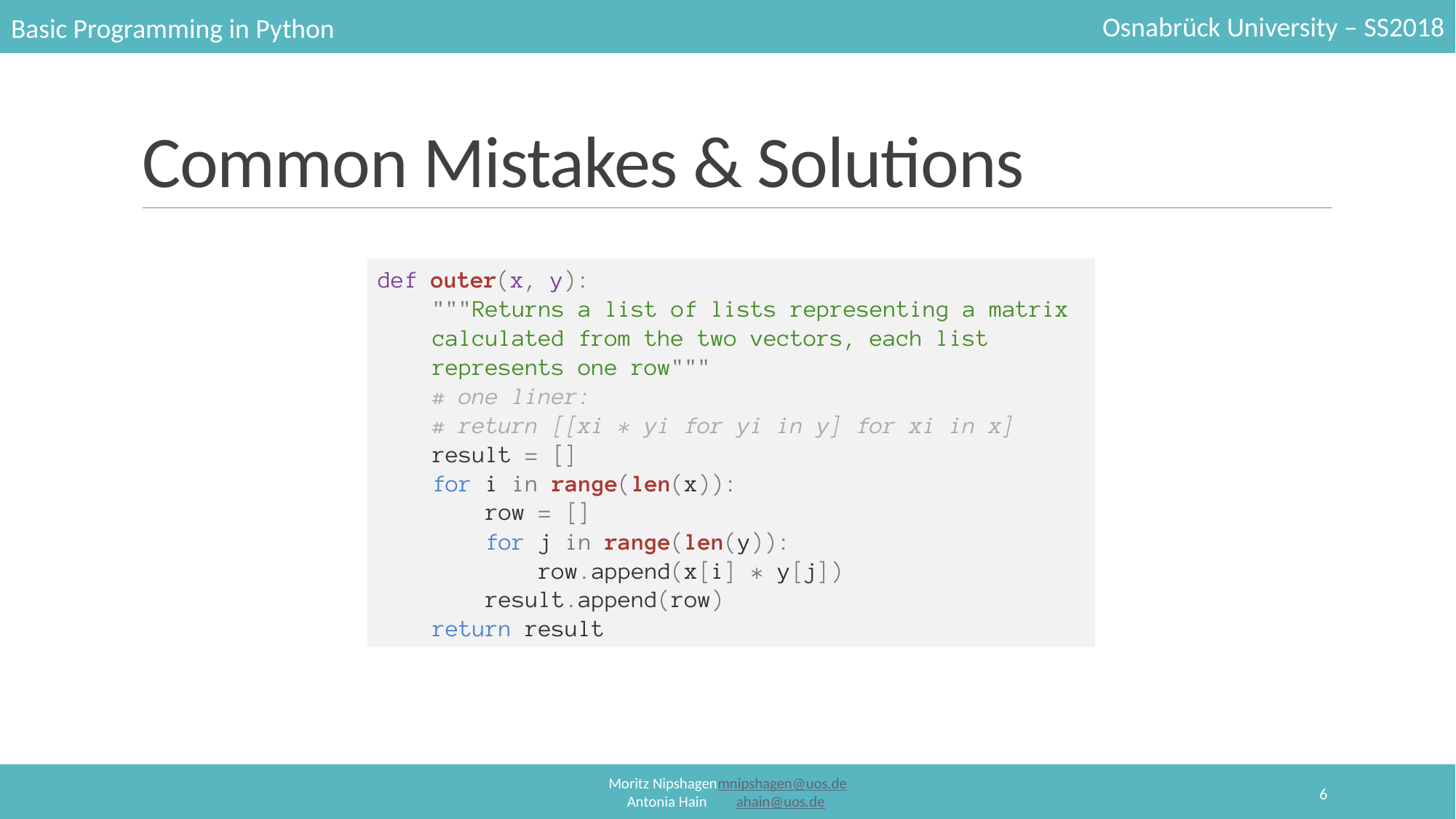

# Common Mistakes & Solutions

def outer(x, y):
"""Returns a list of lists representing a matrix calculated from the two vectors, each list represents one row"""
# one liner:
# return [[xi * yi for yi in y] for xi in x]
result = []
for i in range(len(x)):
    row = []
    for j in range(len(y)):
        row.append(x[i] * y[j])
    result.append(row)
return result
6